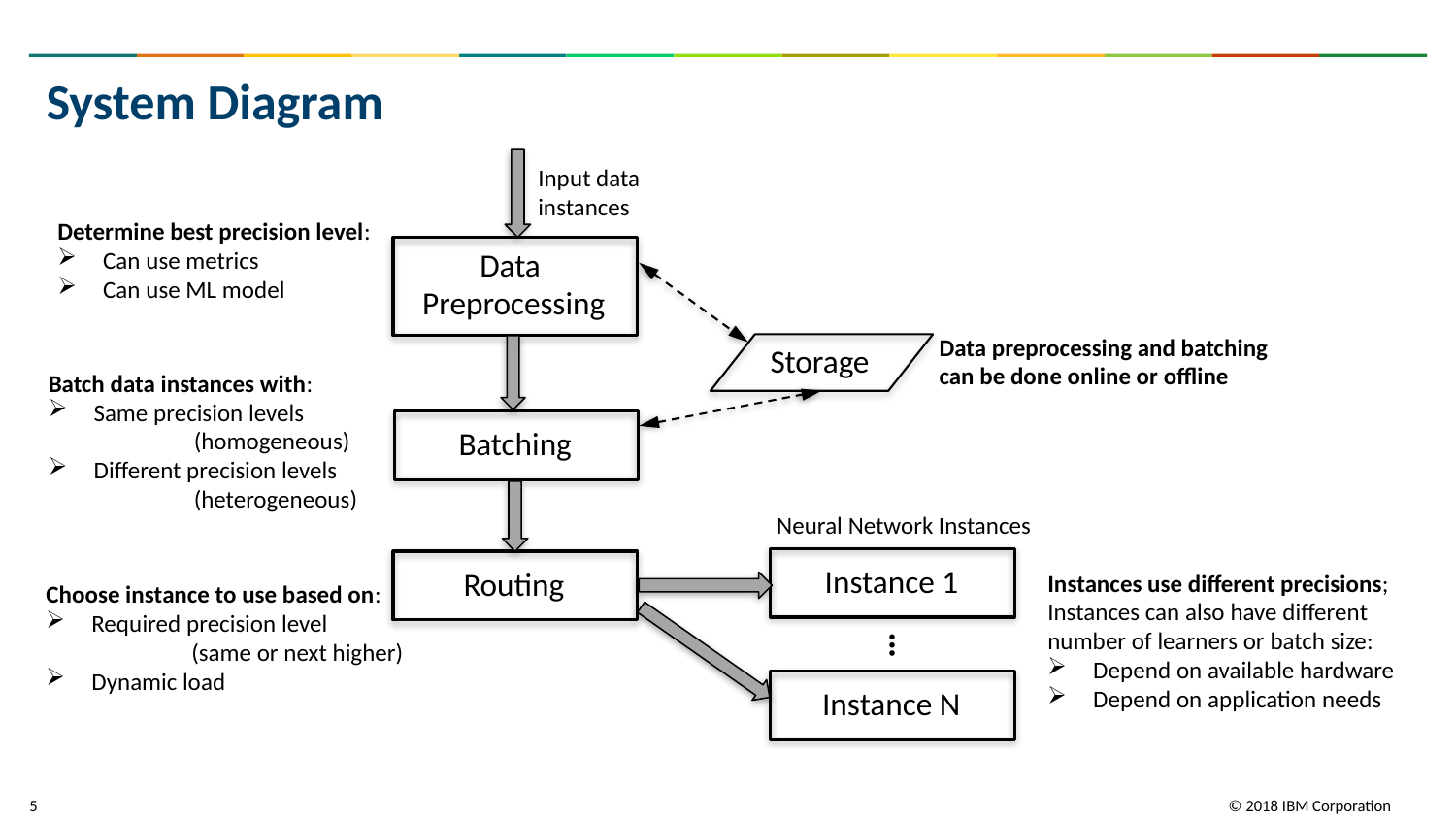

# System Diagram

Input data
instances
Determine best precision level:
Can use metrics
Can use ML model

Data
Preprocessing
Data preprocessing and batching
can be done online or offline

Storage

Batch data instances with:
Same precision levels
	(homogeneous)
Different precision levels
	(heterogeneous)

Batching

Neural Network Instances

Instance 1
Routing
Instances use different precisions;
Instances can also have different
number of learners or batch size:
Depend on available hardware
Depend on application needs
Choose instance to use based on:
Required precision level
	(same or next higher)
Dynamic load

…

Instance N